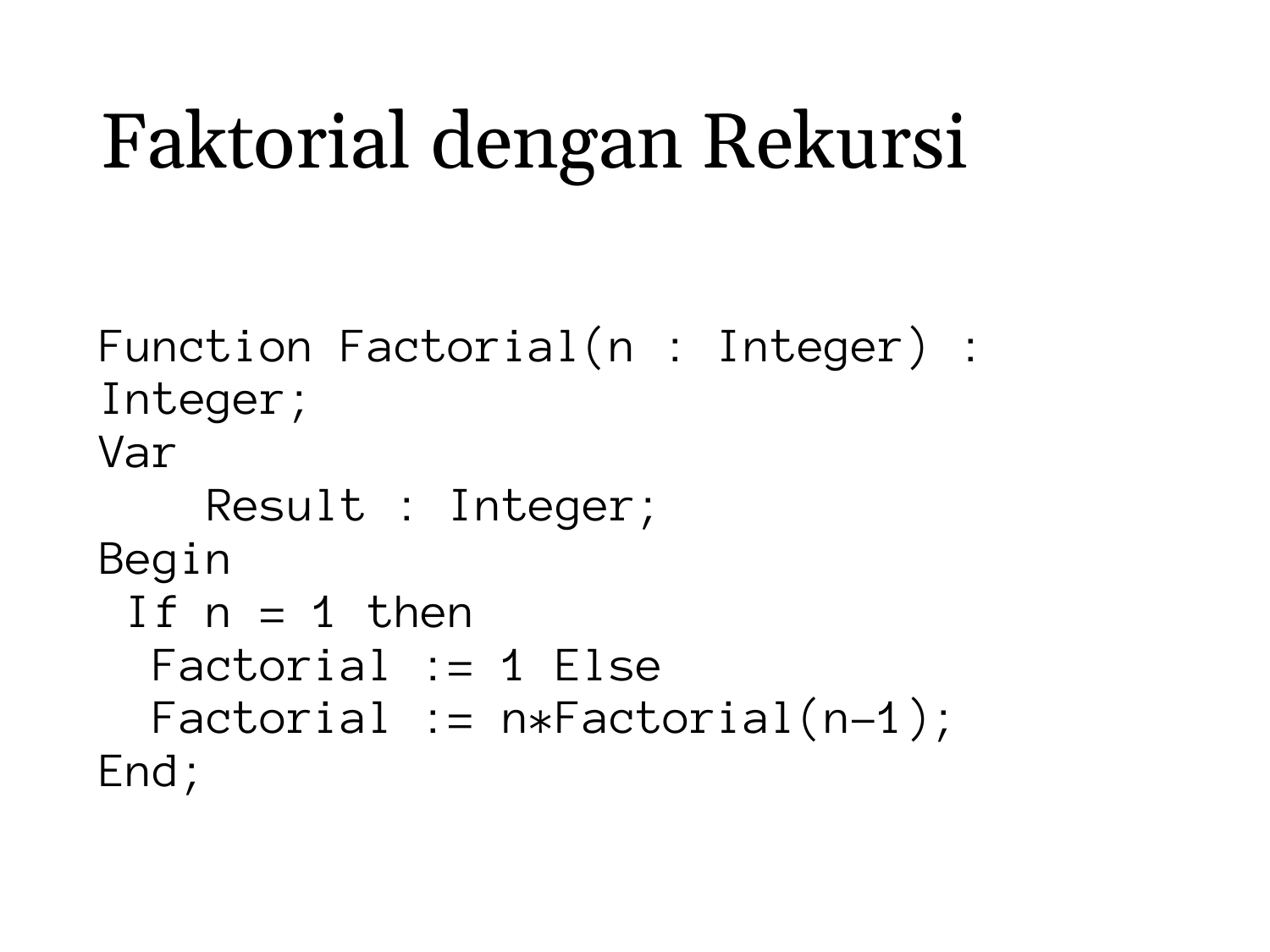

# Faktorial dengan Rekursi

Function Factorial(n : Integer) : Integer;
Var
    Result : Integer;
Begin
 If n = 1 then
  Factorial := 1 Else
  Factorial := n*Factorial(n-1);
End;